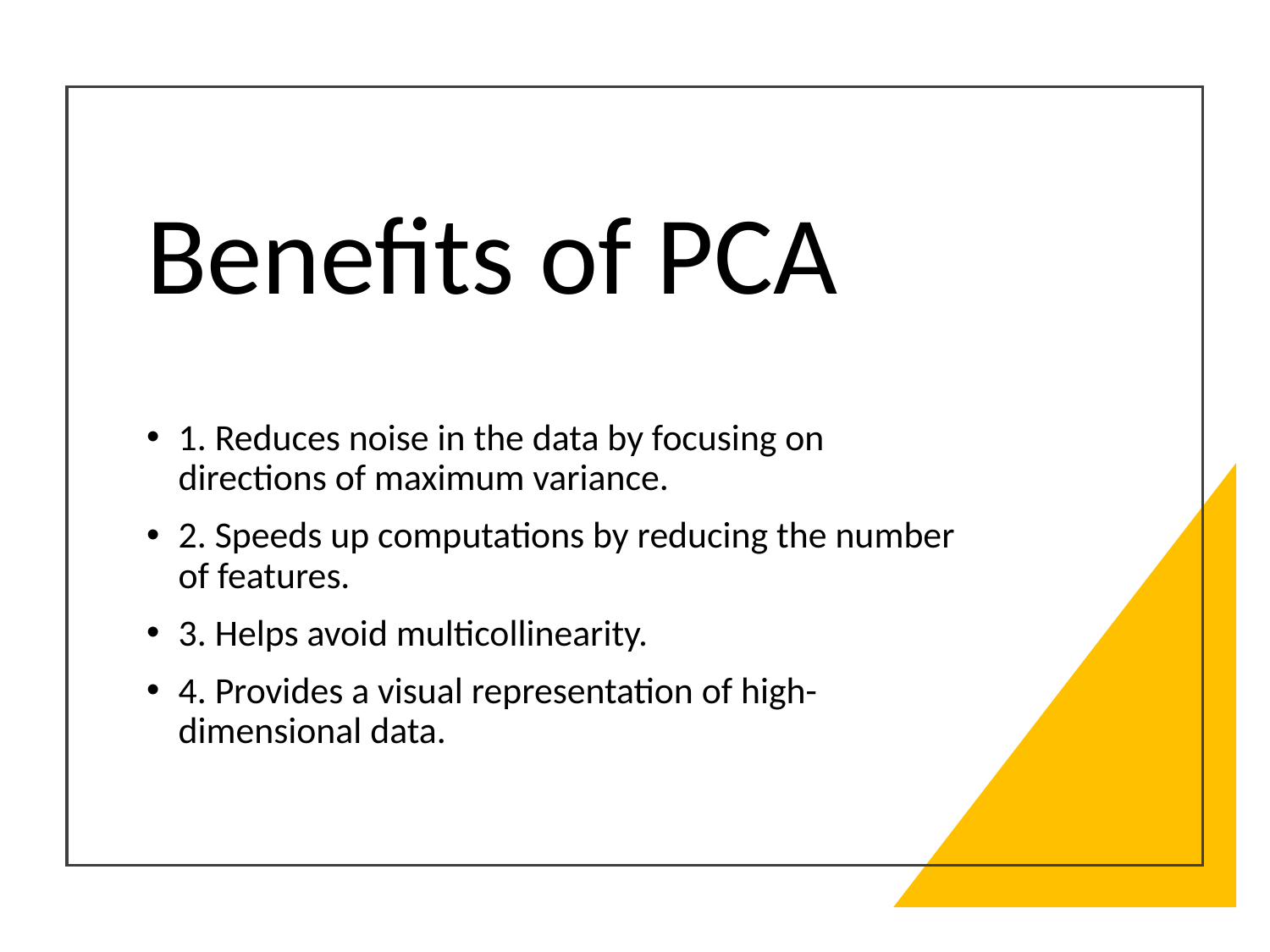

# Benefits of PCA
1. Reduces noise in the data by focusing on directions of maximum variance.
2. Speeds up computations by reducing the number of features.
3. Helps avoid multicollinearity.
4. Provides a visual representation of high-dimensional data.